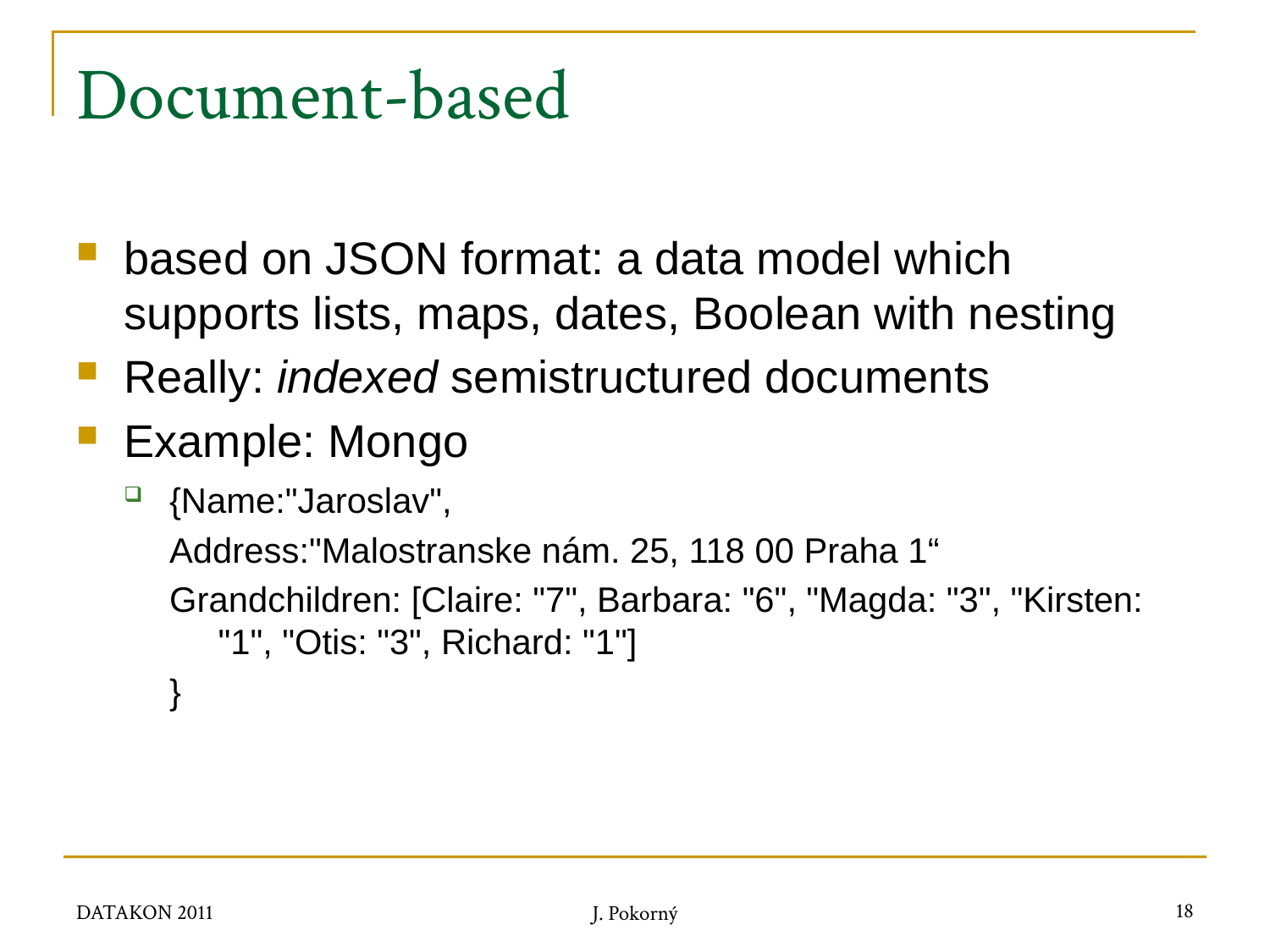

# Document-based
based on JSON format: a data model which supports lists, maps, dates, Boolean with nesting
Really: indexed semistructured documents
Example: Mongo
{Name:"Jaroslav",
Address:"Malostranske nám. 25, 118 00 Praha 1“
Grandchildren: [Claire: "7", Barbara: "6", "Magda: "3", "Kirsten: "1", "Otis: "3", Richard: "1"]
}
DATAKON 2011
18
J. Pokorný